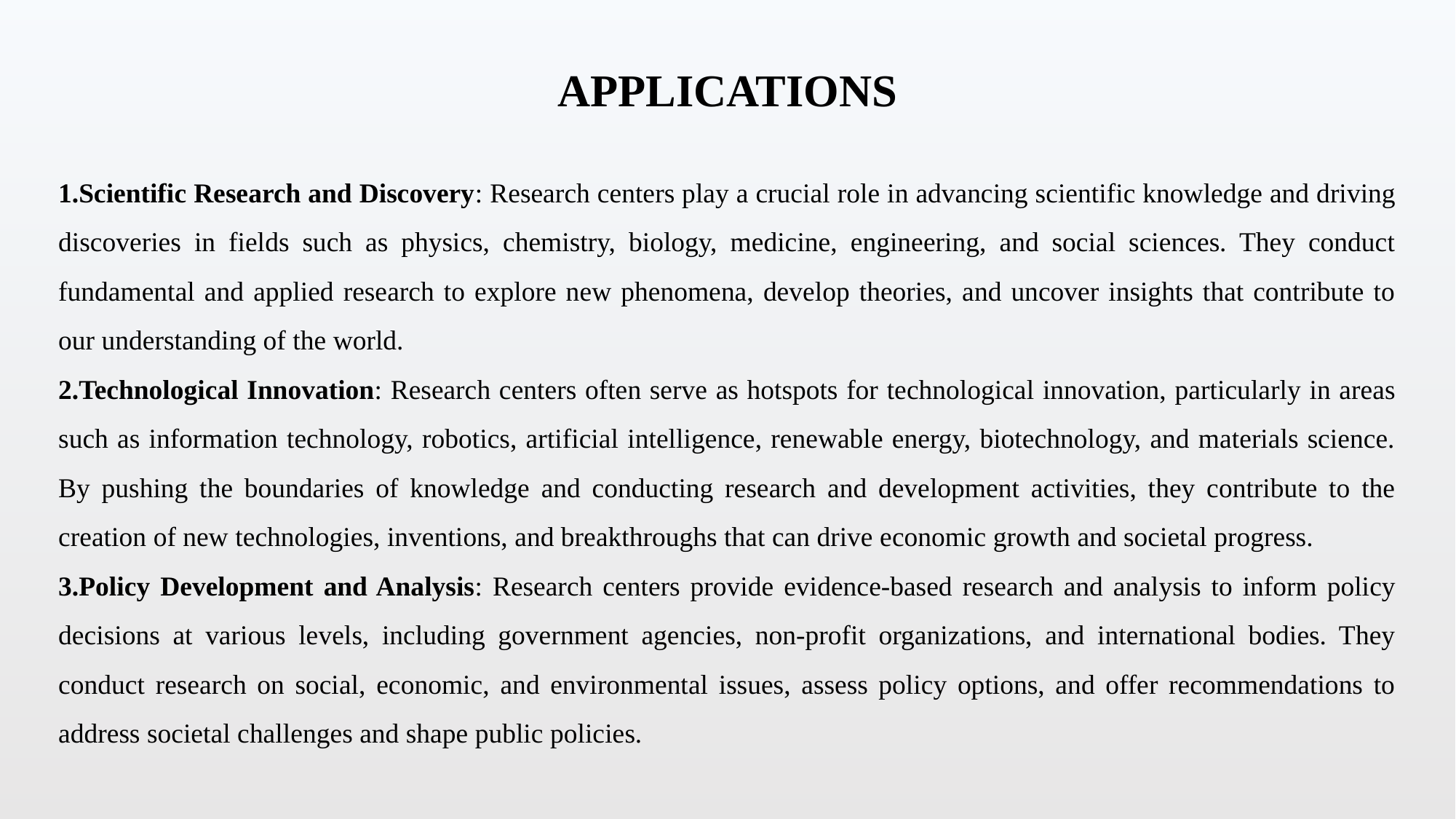

# APPLICATIONS
Scientific Research and Discovery: Research centers play a crucial role in advancing scientific knowledge and driving discoveries in fields such as physics, chemistry, biology, medicine, engineering, and social sciences. They conduct fundamental and applied research to explore new phenomena, develop theories, and uncover insights that contribute to our understanding of the world.
Technological Innovation: Research centers often serve as hotspots for technological innovation, particularly in areas such as information technology, robotics, artificial intelligence, renewable energy, biotechnology, and materials science. By pushing the boundaries of knowledge and conducting research and development activities, they contribute to the creation of new technologies, inventions, and breakthroughs that can drive economic growth and societal progress.
Policy Development and Analysis: Research centers provide evidence-based research and analysis to inform policy decisions at various levels, including government agencies, non-profit organizations, and international bodies. They conduct research on social, economic, and environmental issues, assess policy options, and offer recommendations to address societal challenges and shape public policies.